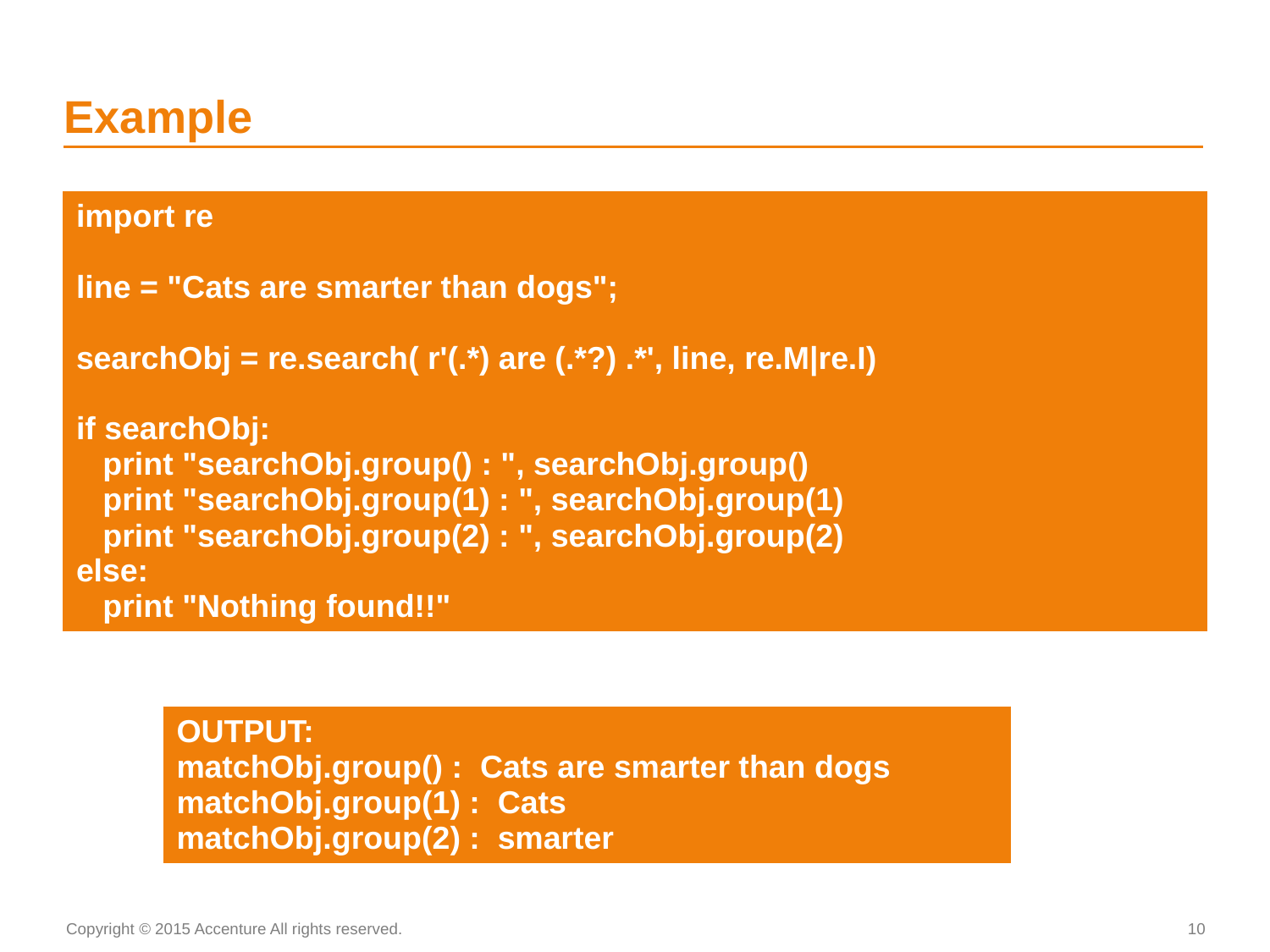

# Example
| import re   line = "Cats are smarter than dogs";   searchObj = re.search( r'(.\*) are (.\*?) .\*', line, re.M|re.I)   if searchObj: print "searchObj.group() : ", searchObj.group() print "searchObj.group(1) : ", searchObj.group(1) print "searchObj.group(2) : ", searchObj.group(2) else: print "Nothing found!!" |
| --- |
| OUTPUT: matchObj.group() : Cats are smarter than dogs matchObj.group(1) : Cats matchObj.group(2) : smarter |
| --- |